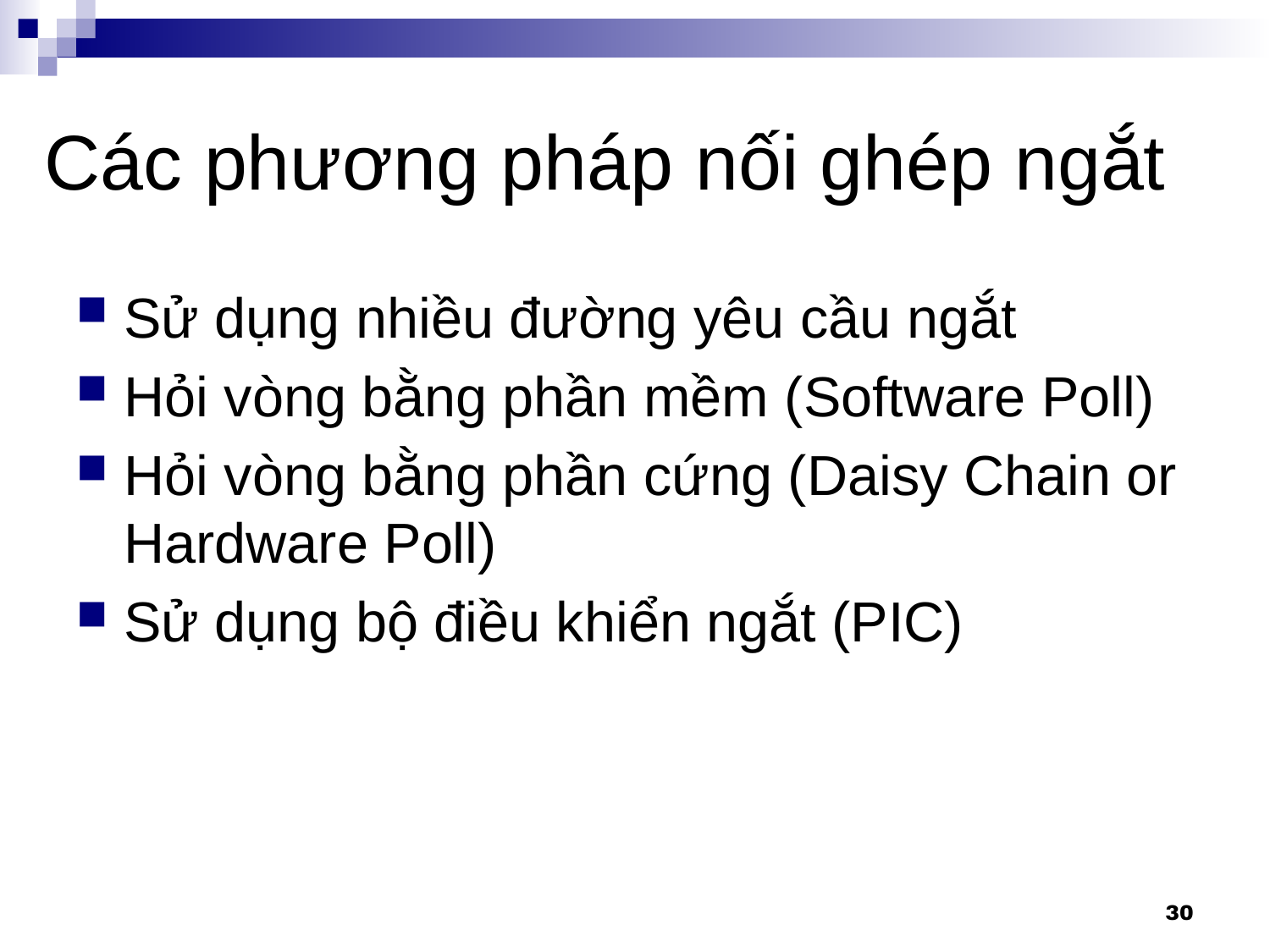

# Các phương pháp nối ghép ngắt
Sử dụng nhiều đường yêu cầu ngắt
Hỏi vòng bằng phần mềm (Software Poll)
Hỏi vòng bằng phần cứng (Daisy Chain or Hardware Poll)
Sử dụng bộ điều khiển ngắt (PIC)
30